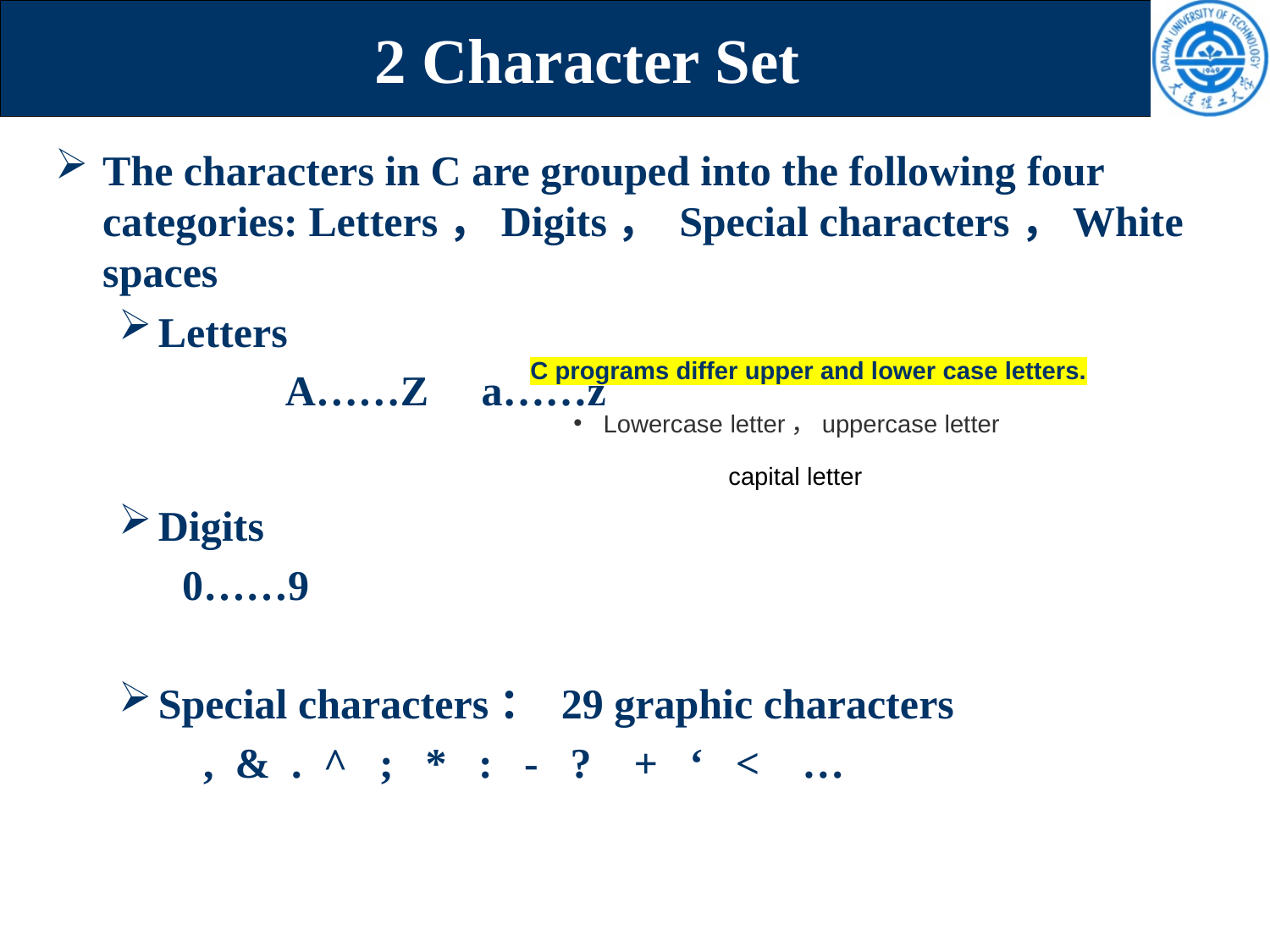

# 2 Character Set
The characters in C are grouped into the following four categories: Letters，Digits， Special characters，White spaces
Letters
		A……Z     a……z

Digits
0……9

Special characters： 29 graphic characters
        ,  &  .  ^   ;   *   :   -   ?    +   ‘   <    …

C programs differ upper and lower case letters.
Lowercase letter，uppercase letter
 capital letter